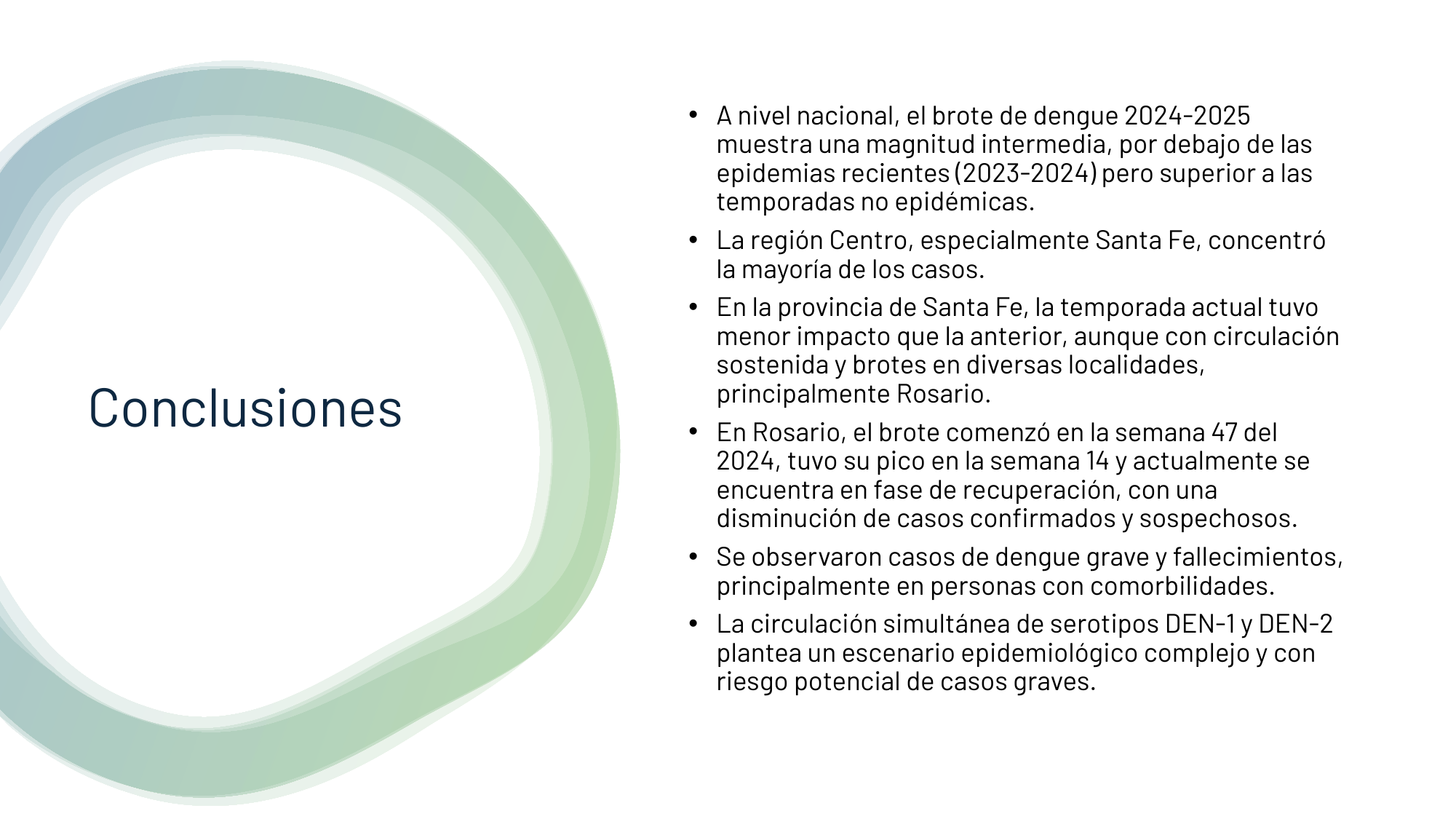

A nivel nacional, el brote de dengue 2024-2025 muestra una magnitud intermedia, por debajo de las epidemias recientes (2023-2024) pero superior a las temporadas no epidémicas.
La región Centro, especialmente Santa Fe, concentró la mayoría de los casos.
En la provincia de Santa Fe, la temporada actual tuvo menor impacto que la anterior, aunque con circulación sostenida y brotes en diversas localidades, principalmente Rosario.
En Rosario, el brote comenzó en la semana 47 del 2024, tuvo su pico en la semana 14 y actualmente se encuentra en fase de recuperación, con una disminución de casos confirmados y sospechosos.
Se observaron casos de dengue grave y fallecimientos, principalmente en personas con comorbilidades.
La circulación simultánea de serotipos DEN-1 y DEN-2 plantea un escenario epidemiológico complejo y con riesgo potencial de casos graves.

# Conclusiones